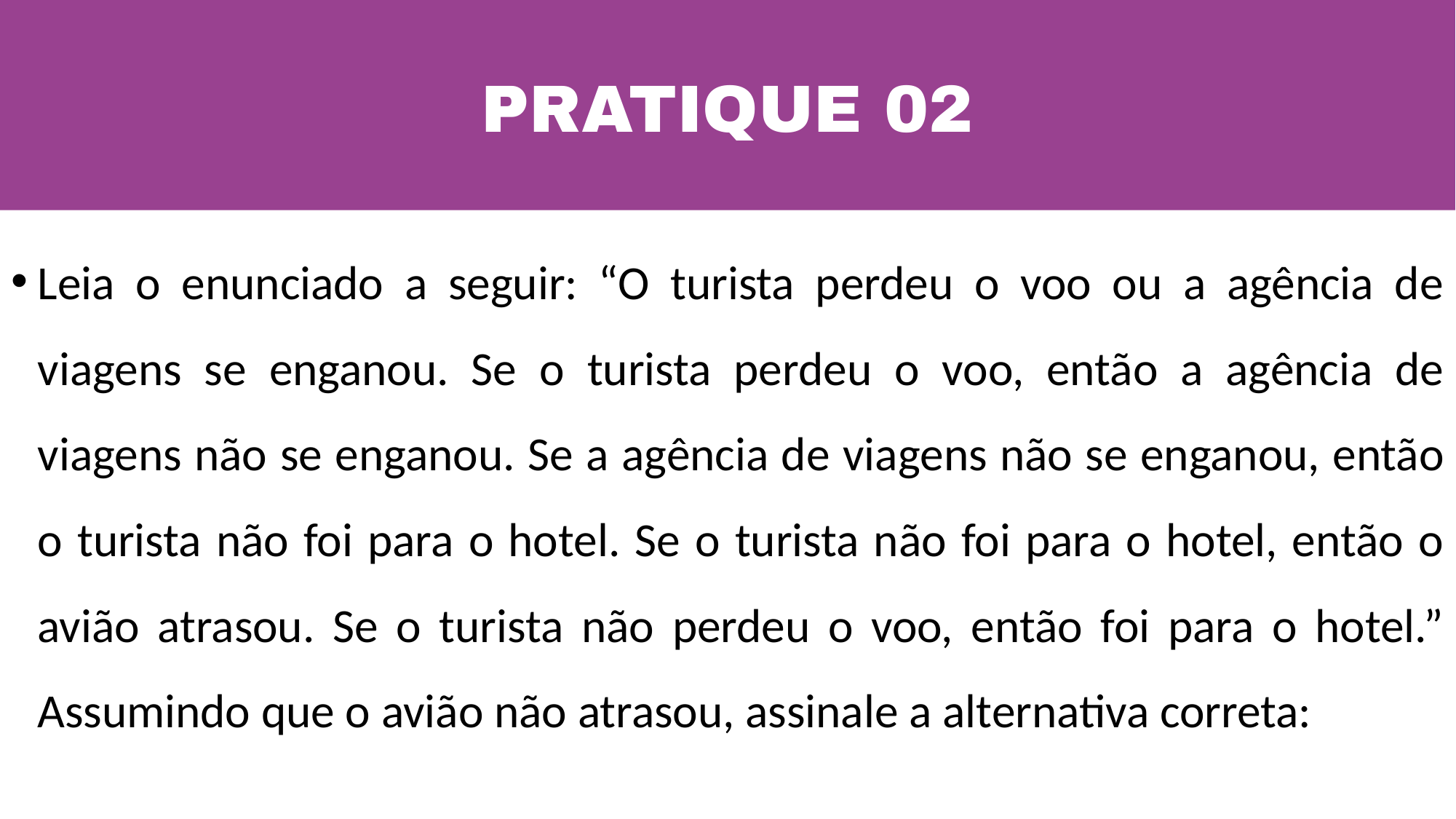

PRATIQUE 02
#
Leia o enunciado a seguir: “O turista perdeu o voo ou a agência de viagens se enganou. Se o turista perdeu o voo, então a agência de viagens não se enganou. Se a agência de viagens não se enganou, então o turista não foi para o hotel. Se o turista não foi para o hotel, então o avião atrasou. Se o turista não perdeu o voo, então foi para o hotel.” Assumindo que o avião não atrasou, assinale a alternativa correta: